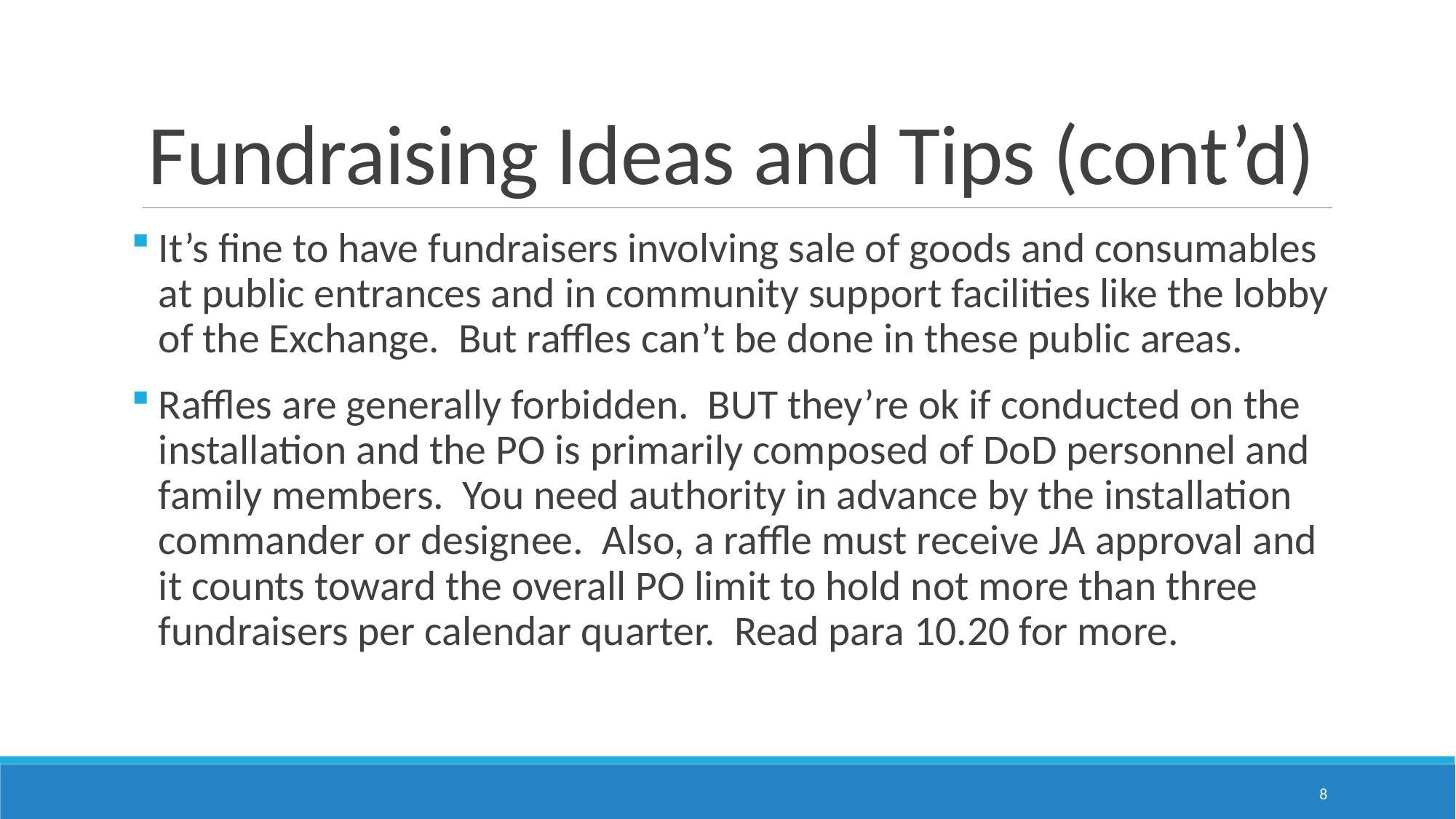

# Fundraising Ideas and Tips (cont’d)
It’s fine to have fundraisers involving sale of goods and consumables at public entrances and in community support facilities like the lobby of the Exchange.  But raffles can’t be done in these public areas.
Raffles are generally forbidden.  BUT they’re ok if conducted on the installation and the PO is primarily composed of DoD personnel and family members.  You need authority in advance by the installation commander or designee.  Also, a raffle must receive JA approval and it counts toward the overall PO limit to hold not more than three fundraisers per calendar quarter.  Read para 10.20 for more.
8